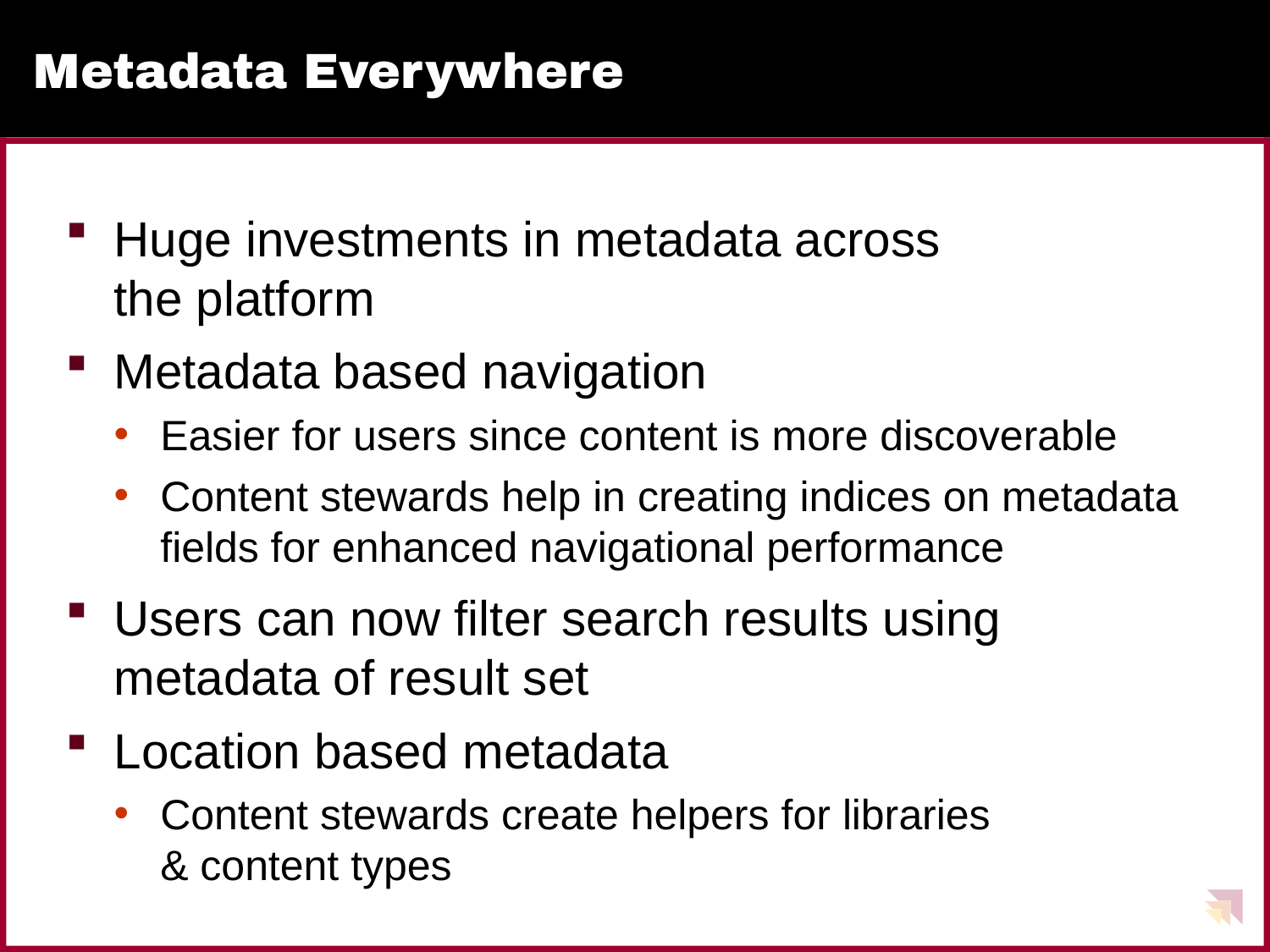

# Metadata Everywhere
Huge investments in metadata across
the platform
Metadata based navigation
Easier for users since content is more discoverable
Content stewards help in creating indices on metadata fields for enhanced navigational performance
Users can now filter search results using metadata of result set
Location based metadata
Content stewards create helpers for libraries
& content types